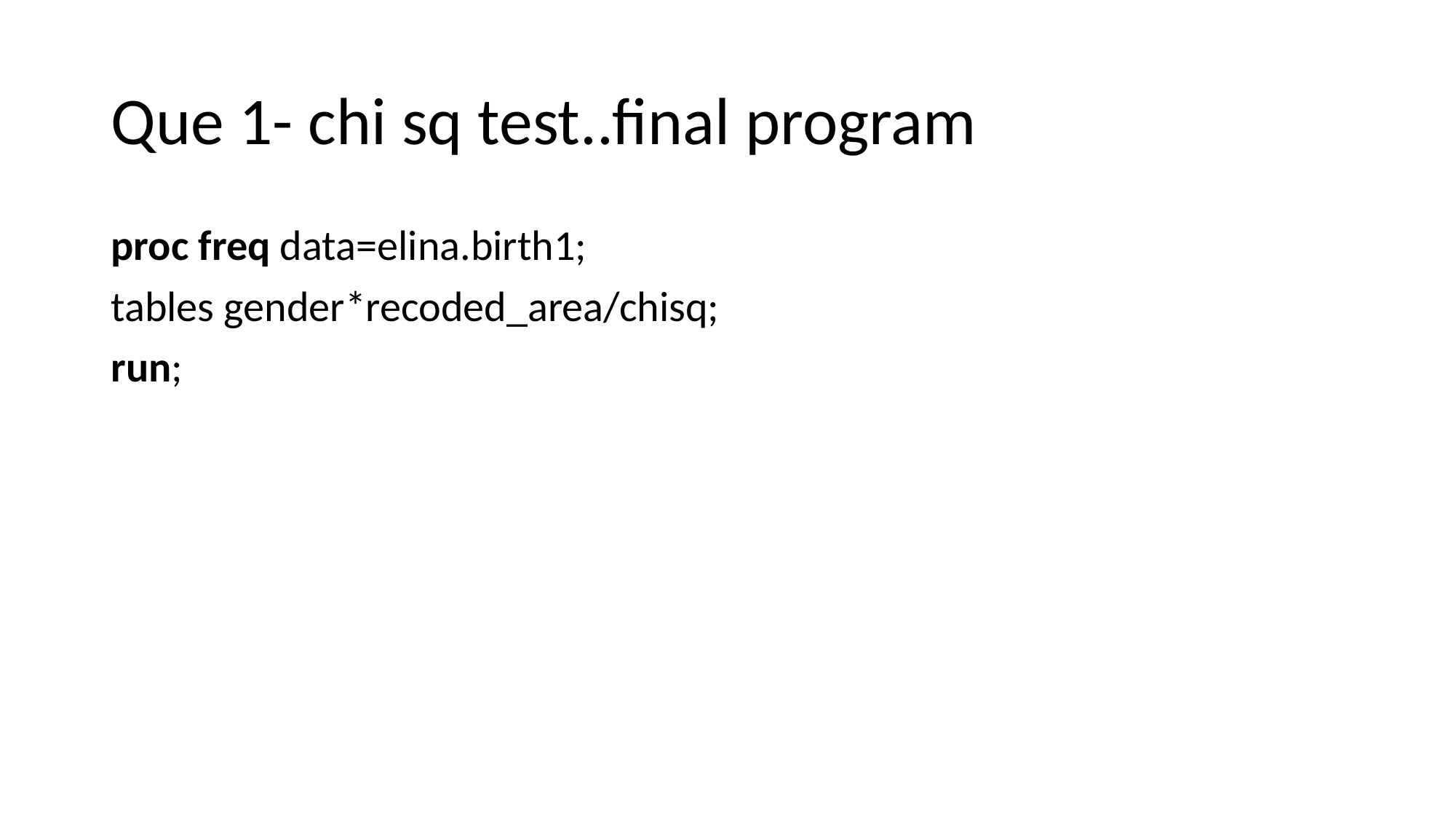

# Que 1- chi sq test..final program
proc freq data=elina.birth1;
tables gender*recoded_area/chisq;
run;